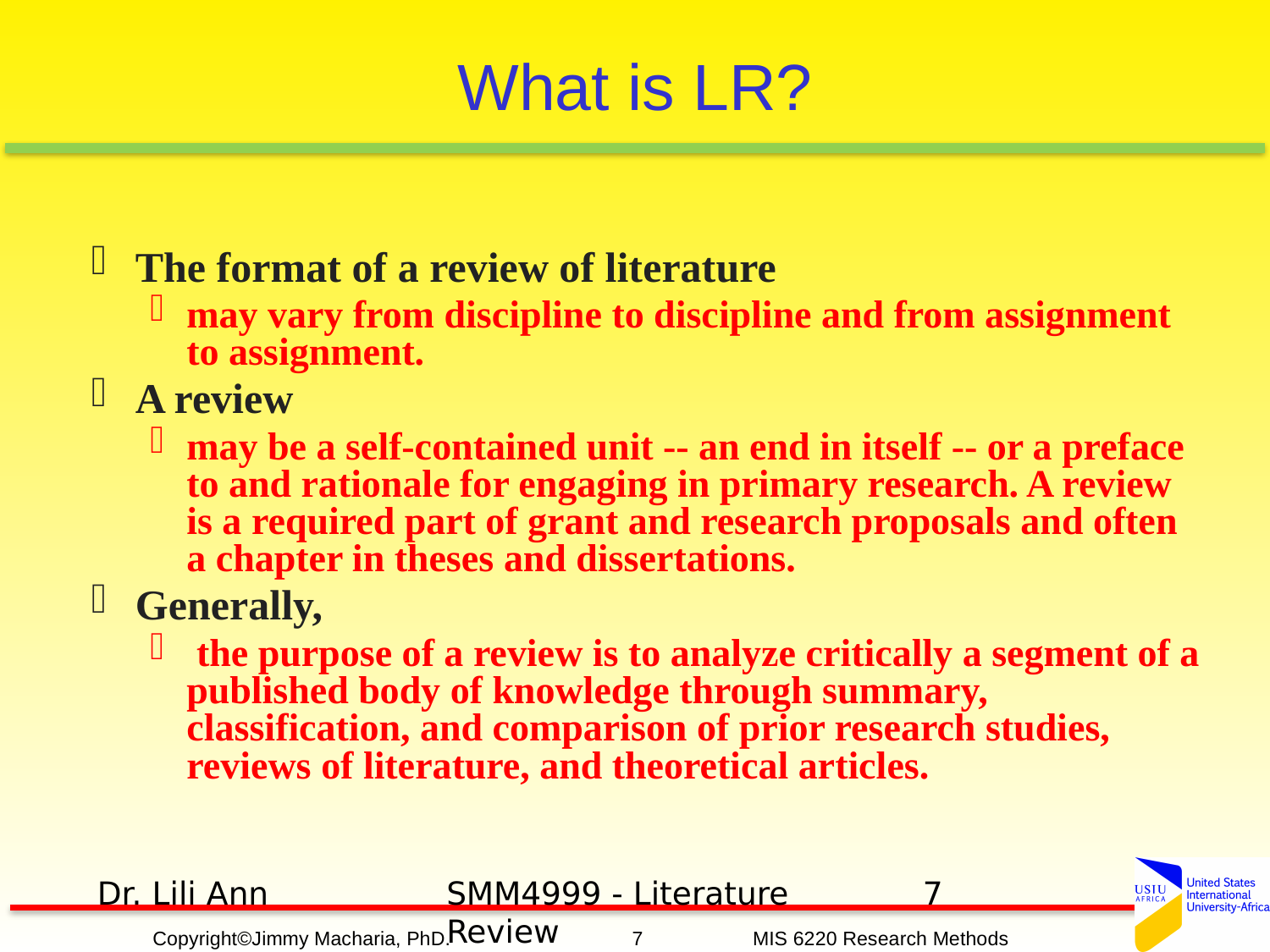

# What is LR?
The format of a review of literature
may vary from discipline to discipline and from assignment to assignment.
A review
may be a self-contained unit -- an end in itself -- or a preface to and rationale for engaging in primary research. A review is a required part of grant and research proposals and often a chapter in theses and dissertations.
Generally,
 the purpose of a review is to analyze critically a segment of a published body of knowledge through summary, classification, and comparison of prior research studies, reviews of literature, and theoretical articles.
Dr. Lili Ann
SMM4999 - Literature Review
7